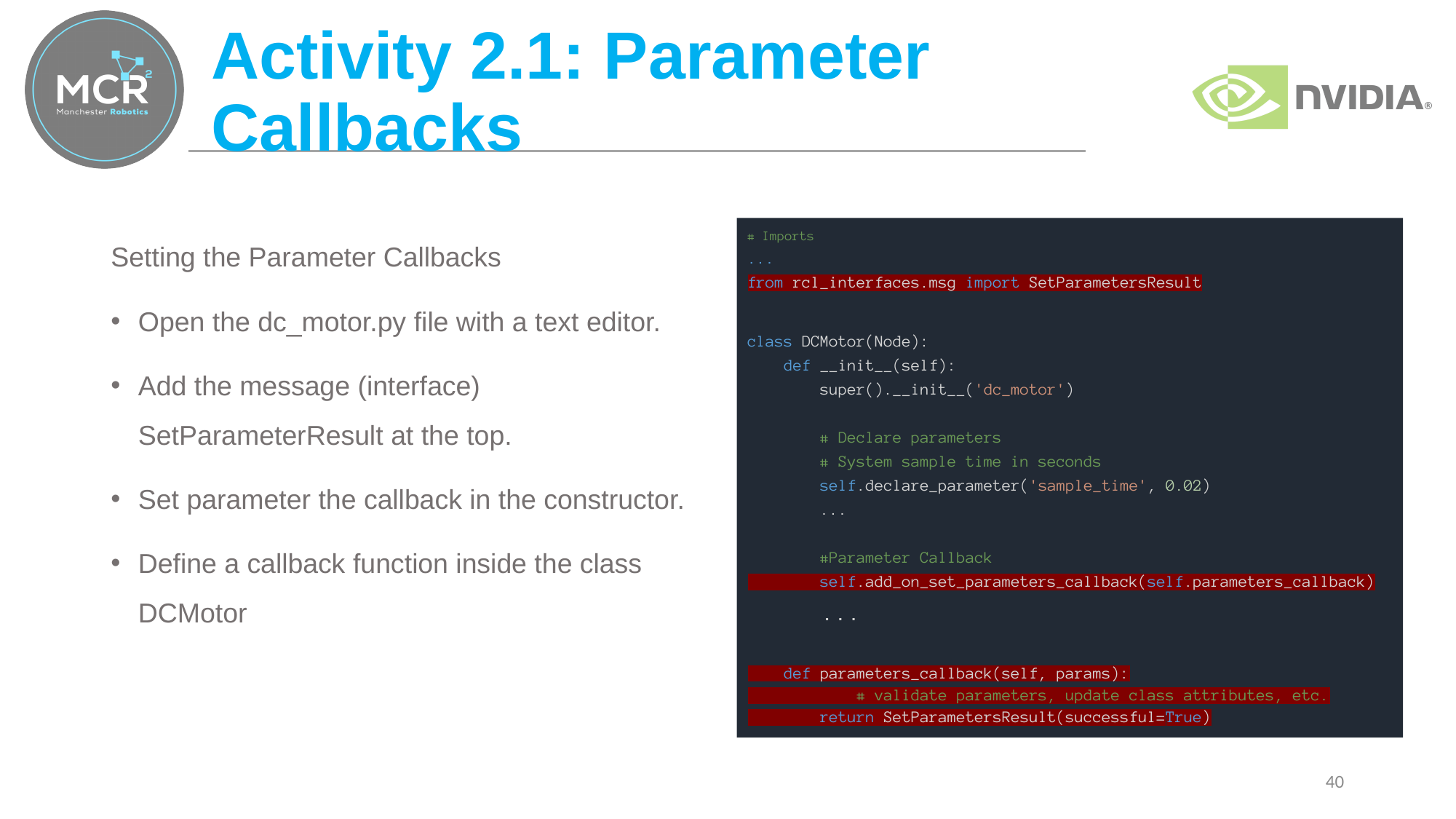

# Activity 2.1: Parameter Callbacks
Setting the Parameter Callbacks
Open the dc_motor.py file with a text editor.
Add the message (interface) SetParameterResult at the top.
Set parameter the callback in the constructor.
Define a callback function inside the class DCMotor

# Imports
...
from rcl_interfaces.msg import SetParametersResult

class DCMotor(Node):
    def __init__(self):
        super().__init__('dc_motor')
        # Declare parameters
        # System sample time in seconds
        self.declare_parameter('sample_time', 0.02)
        ...
        #Parameter Callback
        self.add_on_set_parameters_callback(self.parameters_callback)
           ...

    def parameters_callback(self, params):
            # validate parameters, update class attributes, etc.
        return SetParametersResult(successful=True)

40